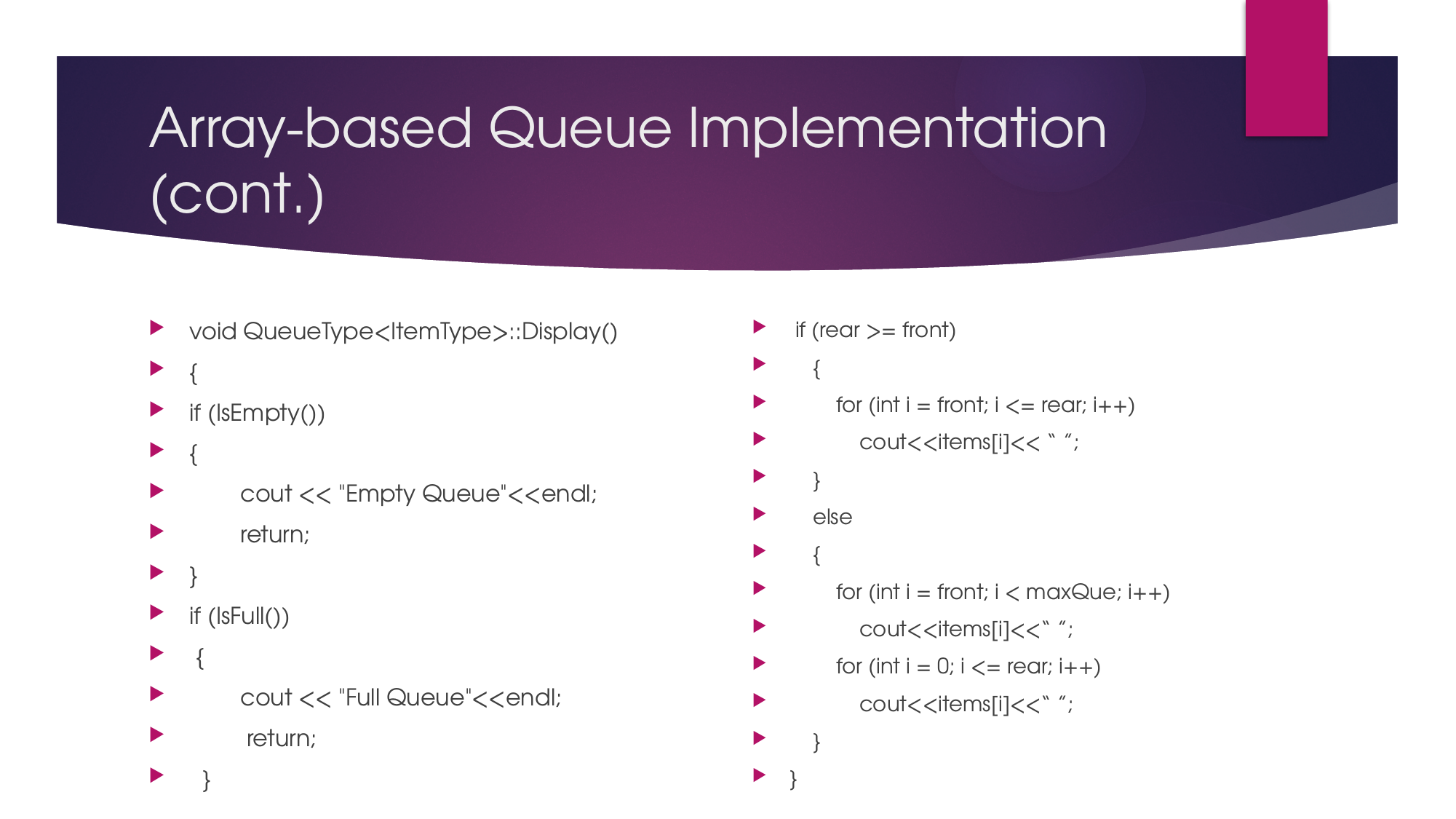

# Array-based Queue Implementation (cont.)
 if (rear >= front)
    {
        for (int i = front; i <= rear; i++)
            cout<<items[i]<< “ ”;
    }
    else
    {
        for (int i = front; i < maxQue; i++)
            cout<<items[i]<<“ ”;
        for (int i = 0; i <= rear; i++)
            cout<<items[i]<<“ ”;
    }
}
void QueueType<ItemType>::Display()
{
if (IsEmpty())
{
        cout << "Empty Queue"<<endl;
        return;
}
if (IsFull())
 {
        cout << "Full Queue"<<endl;
         return;
  }